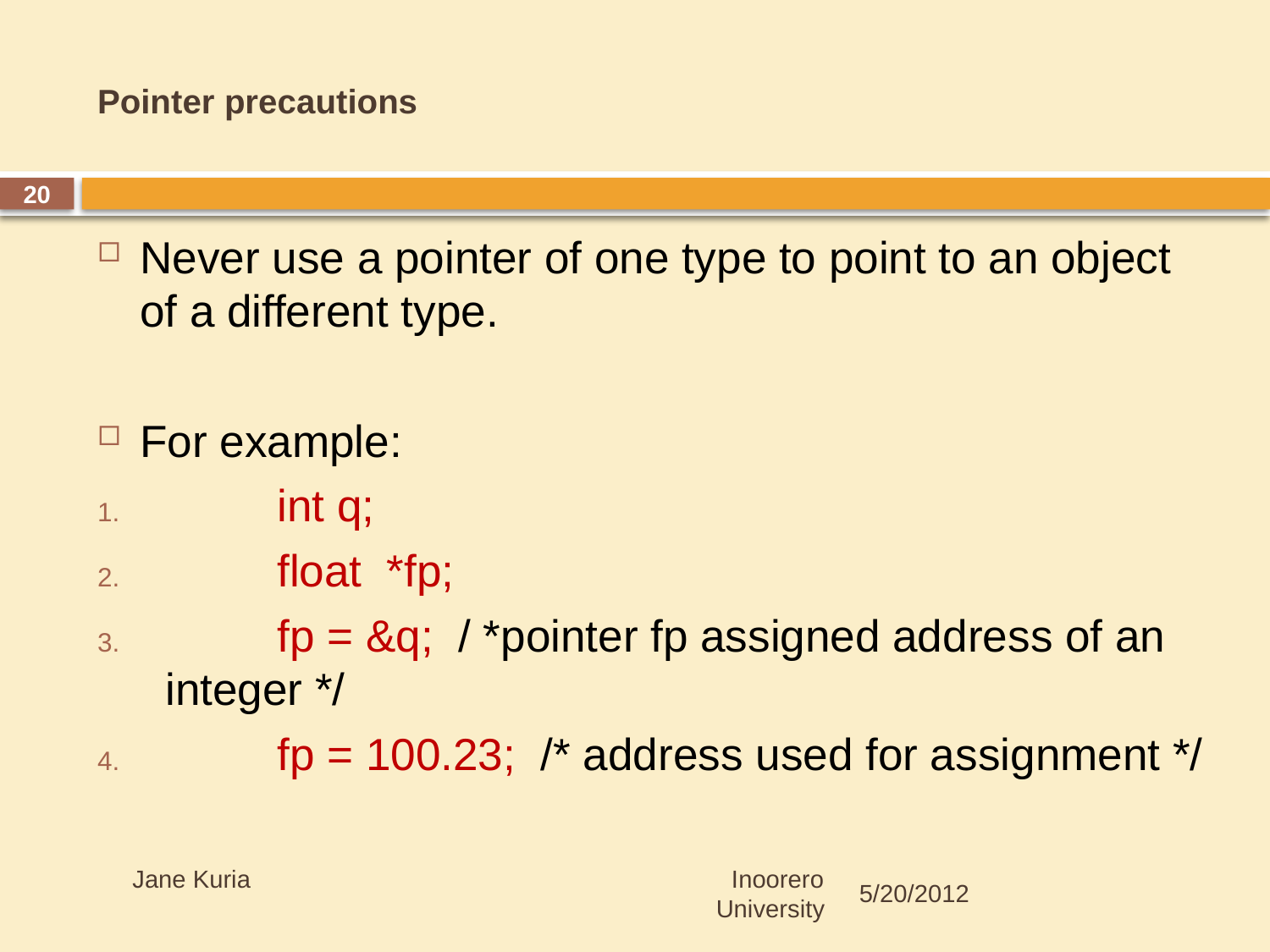

# Pointer precautions
20
Never use a pointer of one type to point to an object of a different type.

For example:
	int q;
	float  *fp;
	fp = &q;  / *pointer fp assigned address of an integer */
	fp = 100.23;  /* address used for assignment */

Jane Kuria                                                                     Inoorero University
5/20/2012